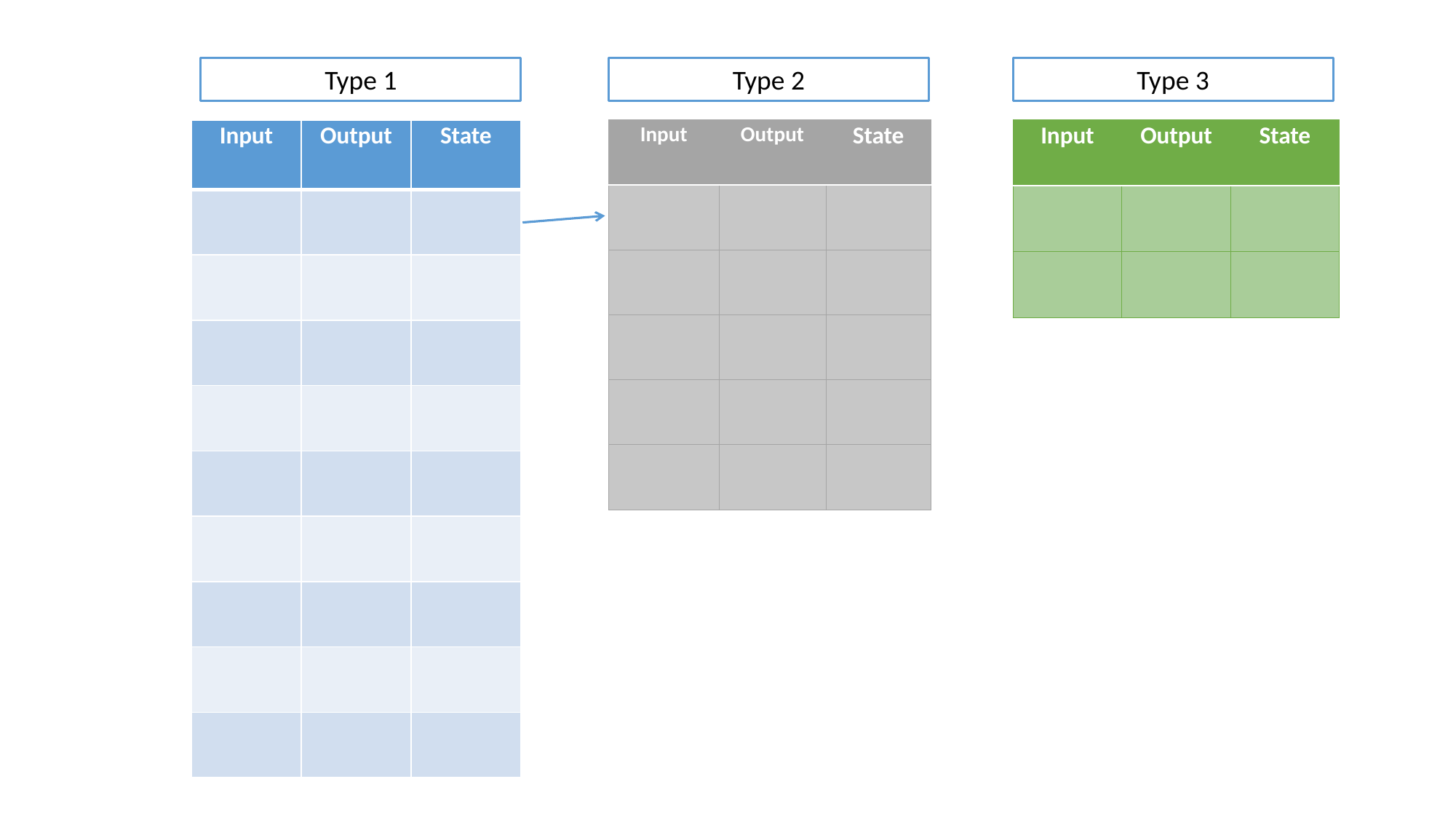

Type 1
Type 2
Type 3
| Input | Output | State |
| --- | --- | --- |
|  |  |  |
|  |  |  |
|  |  |  |
|  |  |  |
|  |  |  |
|  |  |  |
|  |  |  |
|  |  |  |
|  |  |  |
| Input | Output | State |
| --- | --- | --- |
|  |  |  |
|  |  |  |
|  |  |  |
|  |  |  |
|  |  |  |
| Input | Output | State |
| --- | --- | --- |
|  |  |  |
|  |  |  |